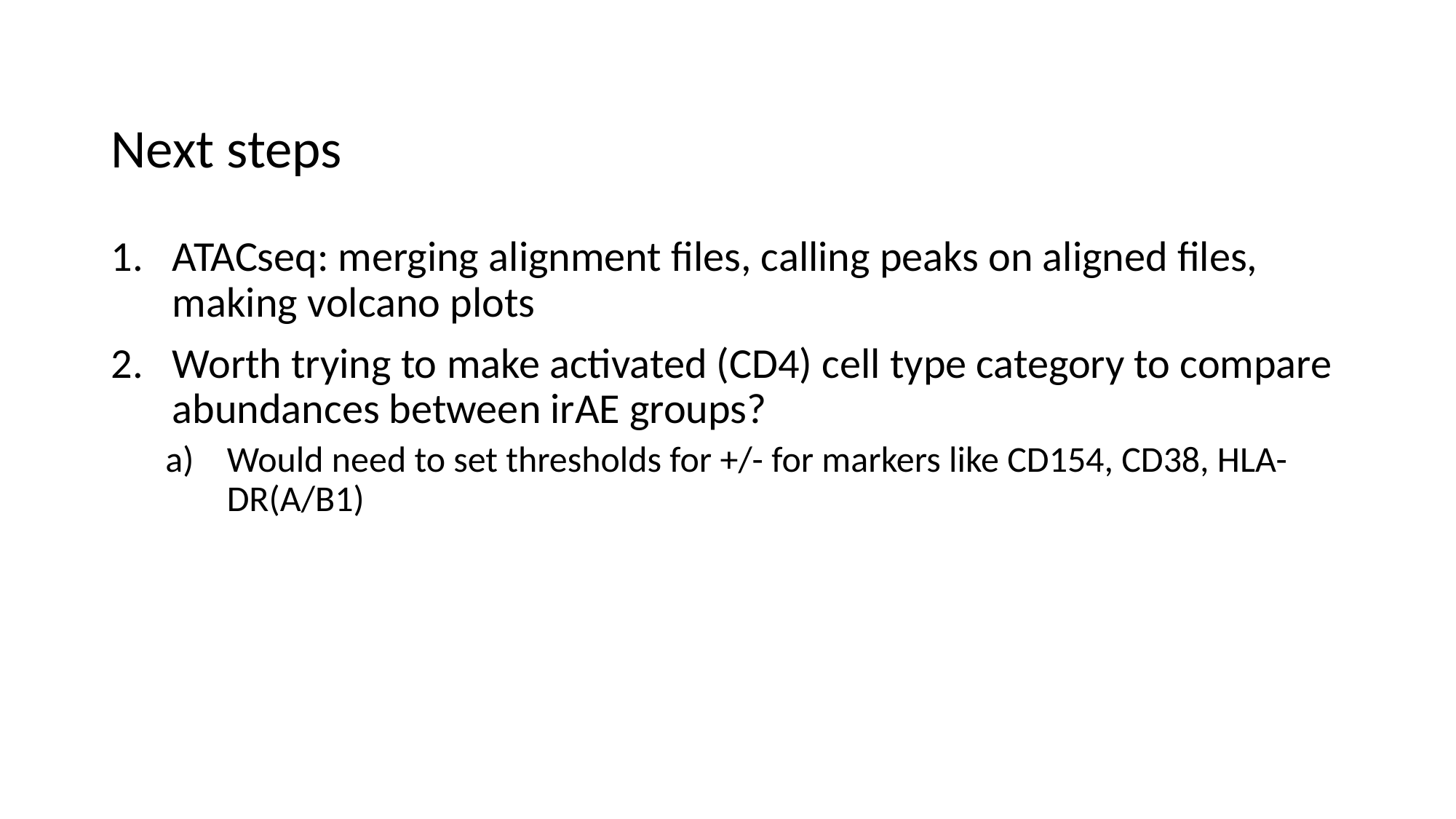

# Next steps
ATACseq: merging alignment files, calling peaks on aligned files, making volcano plots
Worth trying to make activated (CD4) cell type category to compare abundances between irAE groups?
Would need to set thresholds for +/- for markers like CD154, CD38, HLA-DR(A/B1)